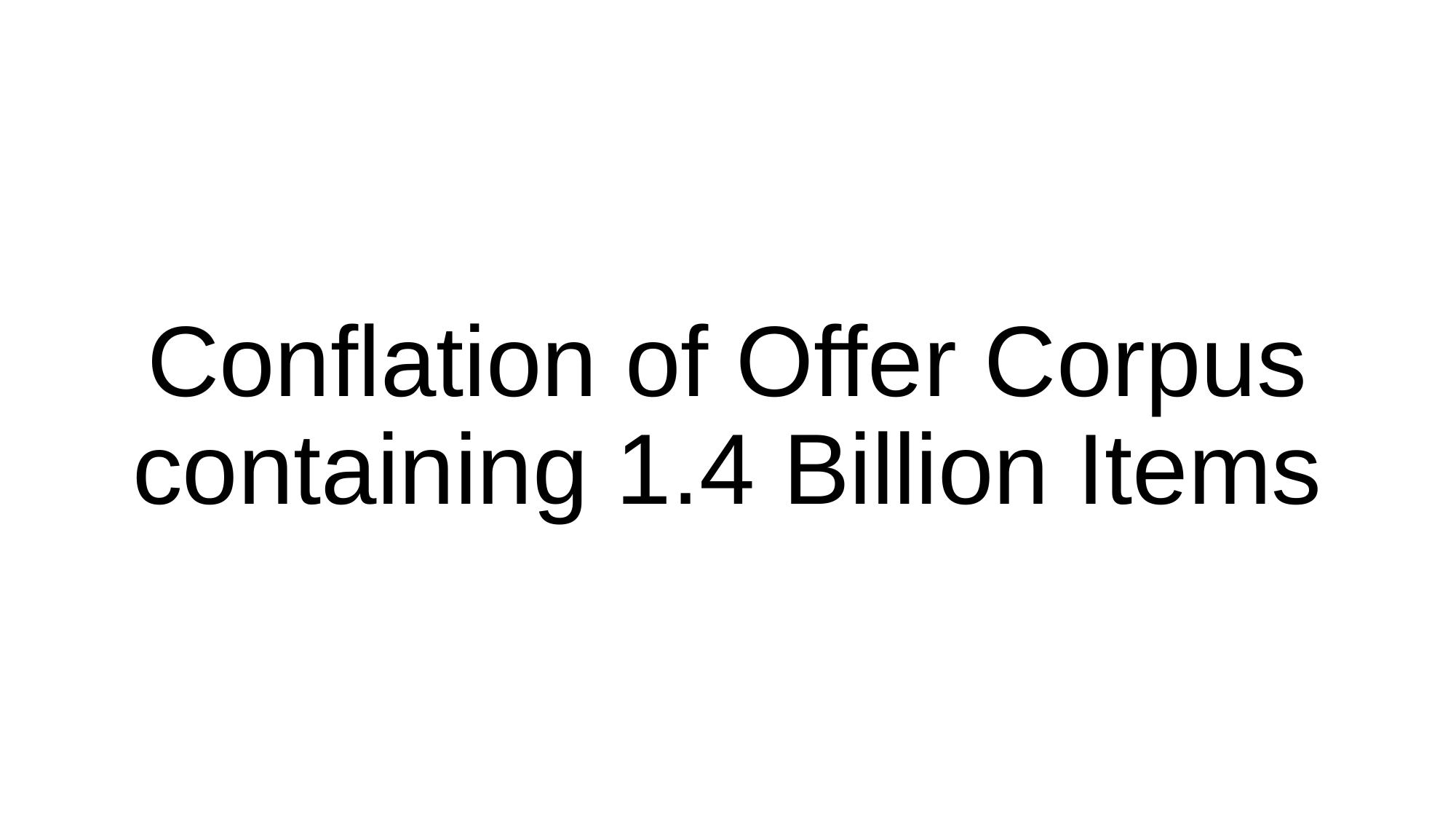

# Conflation of Offer Corpus containing 1.4 Billion Items